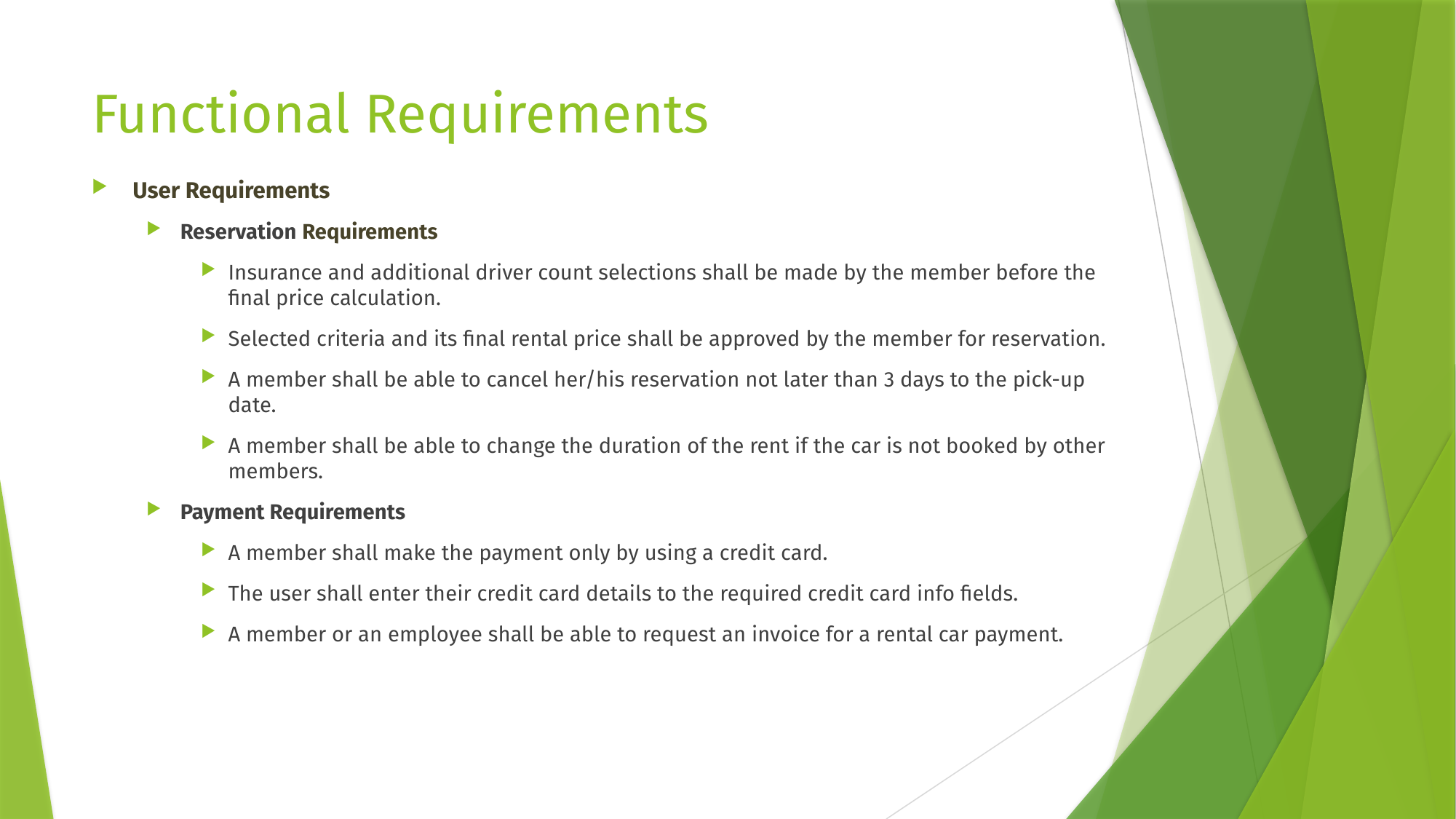

# Functional Requirements
User Requirements
Reservation Requirements
Insurance and additional driver count selections shall be made by the member before the final price calculation.
Selected criteria and its final rental price shall be approved by the member for reservation.
A member shall be able to cancel her/his reservation not later than 3 days to the pick-up date.
A member shall be able to change the duration of the rent if the car is not booked by other members.
Payment Requirements
A member shall make the payment only by using a credit card.
The user shall enter their credit card details to the required credit card info fields.
A member or an employee shall be able to request an invoice for a rental car payment.